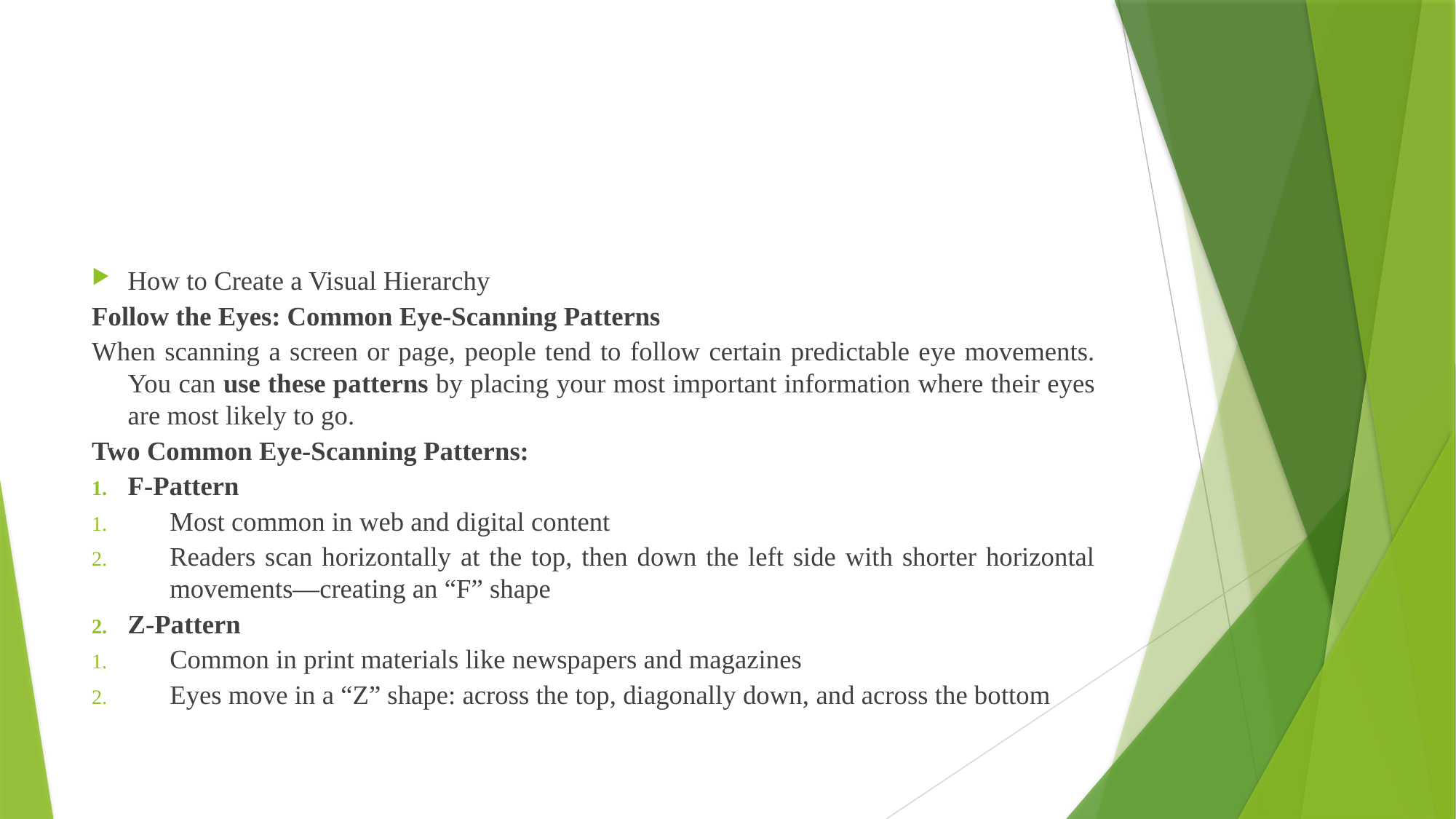

#
How to Create a Visual Hierarchy
Follow the Eyes: Common Eye-Scanning Patterns
When scanning a screen or page, people tend to follow certain predictable eye movements. You can use these patterns by placing your most important information where their eyes are most likely to go.
Two Common Eye-Scanning Patterns:
F-Pattern
Most common in web and digital content
Readers scan horizontally at the top, then down the left side with shorter horizontal movements—creating an “F” shape
Z-Pattern
Common in print materials like newspapers and magazines
Eyes move in a “Z” shape: across the top, diagonally down, and across the bottom